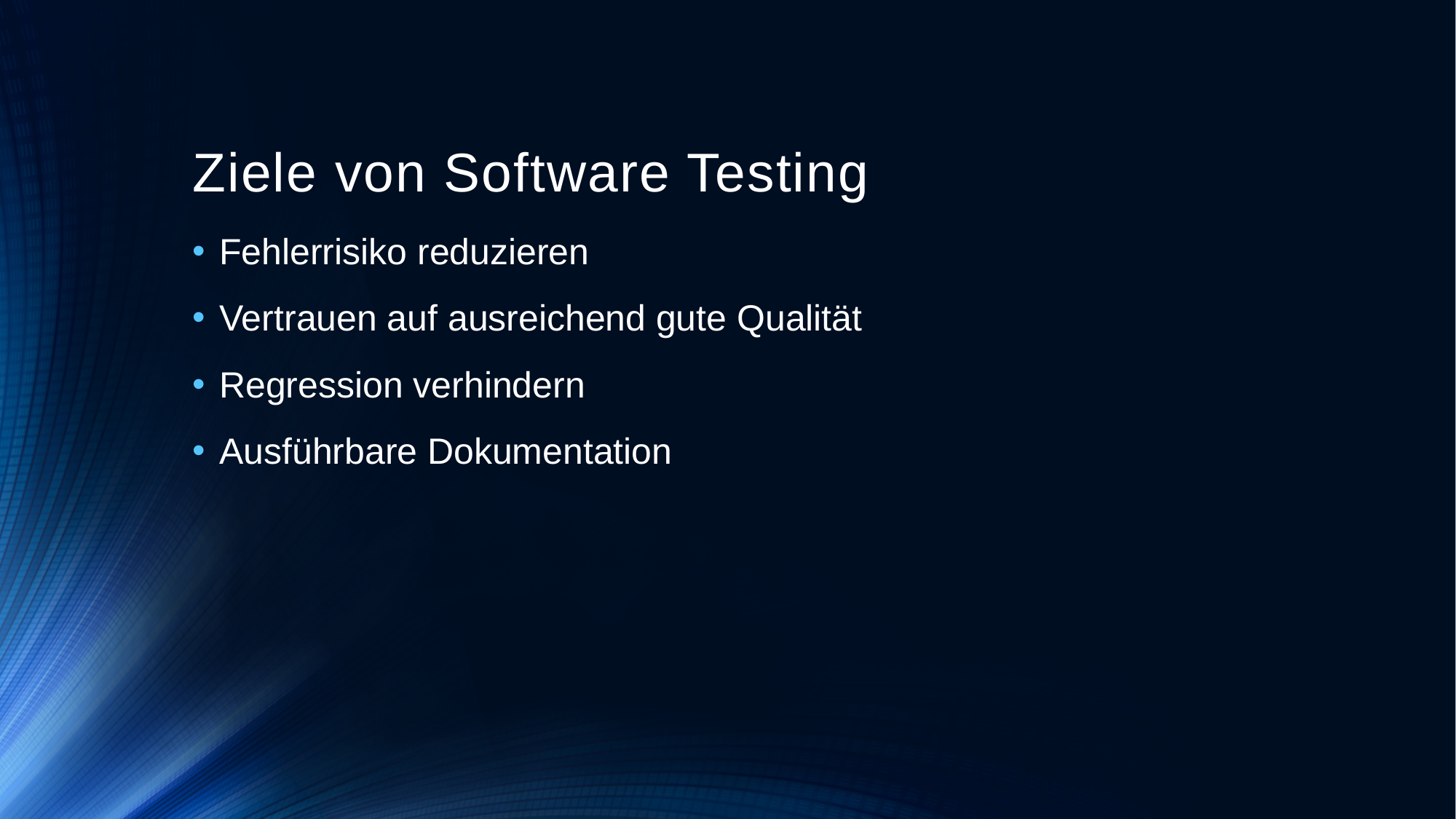

# Ziele von Software Testing
Fehlerrisiko reduzieren
Vertrauen auf ausreichend gute Qualität
Regression verhindern
Ausführbare Dokumentation